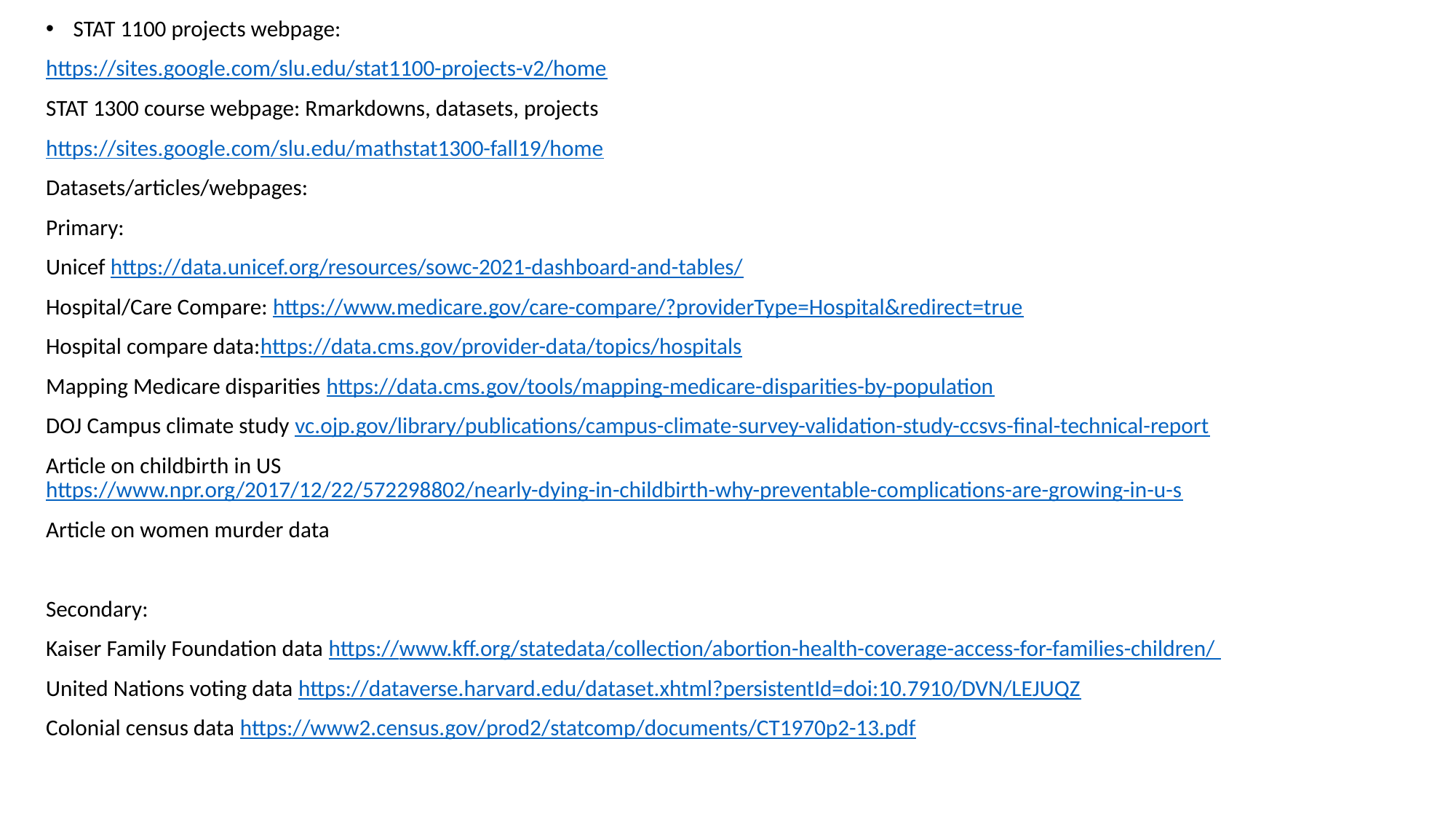

STAT 1100 projects webpage:
https://sites.google.com/slu.edu/stat1100-projects-v2/home
STAT 1300 course webpage: Rmarkdowns, datasets, projects
https://sites.google.com/slu.edu/mathstat1300-fall19/home
Datasets/articles/webpages:
Primary:
Unicef https://data.unicef.org/resources/sowc-2021-dashboard-and-tables/
Hospital/Care Compare: https://www.medicare.gov/care-compare/?providerType=Hospital&redirect=true
Hospital compare data:https://data.cms.gov/provider-data/topics/hospitals
Mapping Medicare disparities https://data.cms.gov/tools/mapping-medicare-disparities-by-population
DOJ Campus climate study vc.ojp.gov/library/publications/campus-climate-survey-validation-study-ccsvs-final-technical-report
Article on childbirth in US https://www.npr.org/2017/12/22/572298802/nearly-dying-in-childbirth-why-preventable-complications-are-growing-in-u-s
Article on women murder data

Secondary:
Kaiser Family Foundation data https://www.kff.org/statedata/collection/abortion-health-coverage-access-for-families-children/
United Nations voting data https://dataverse.harvard.edu/dataset.xhtml?persistentId=doi:10.7910/DVN/LEJUQZ
Colonial census data https://www2.census.gov/prod2/statcomp/documents/CT1970p2-13.pdf